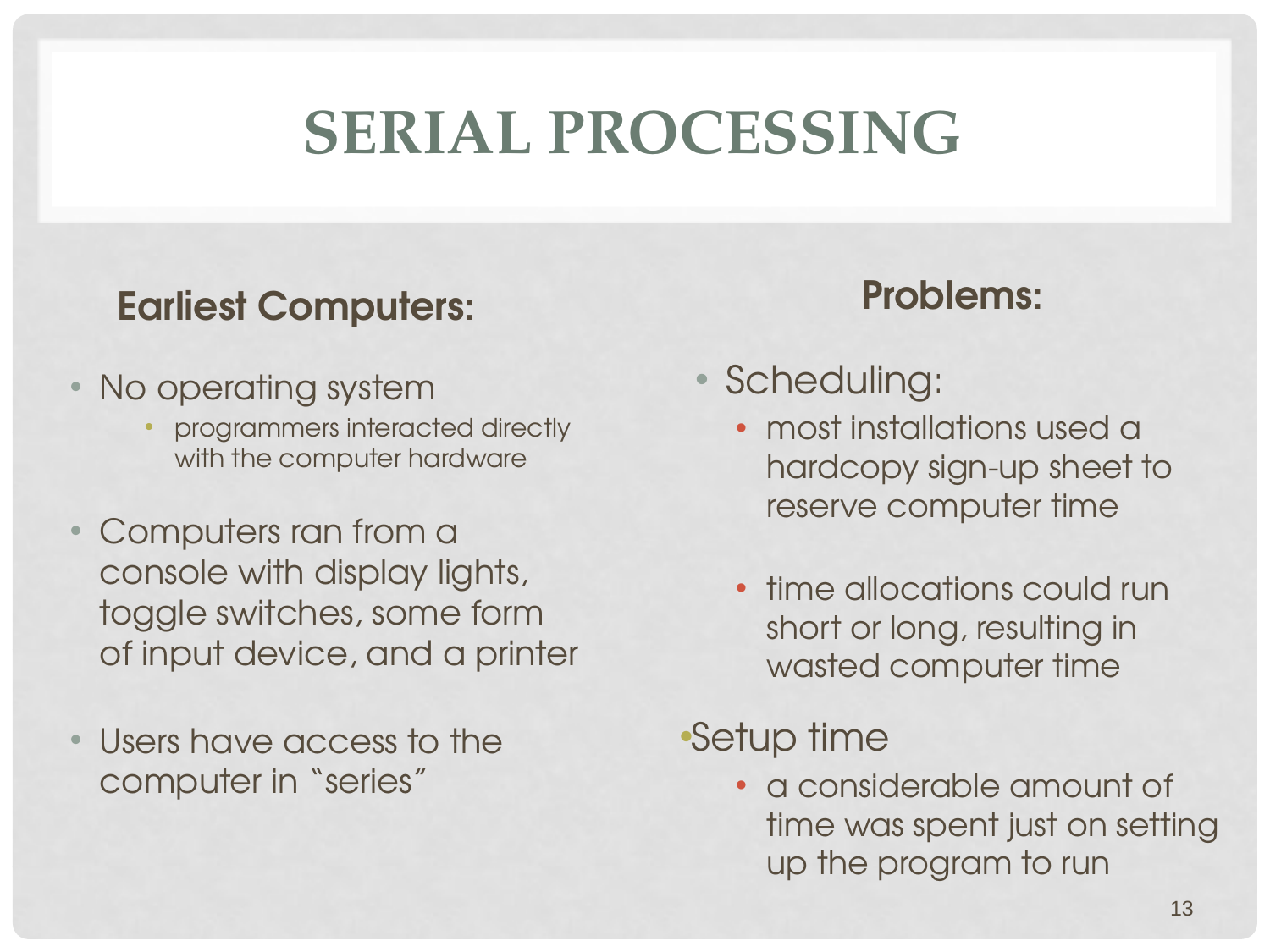

# Serial Processing
Problems:
Earliest Computers:
Scheduling:
most installations used a hardcopy sign-up sheet to reserve computer time
time allocations could run short or long, resulting in wasted computer time
Setup time
a considerable amount of time was spent just on setting up the program to run
No operating system
programmers interacted directly with the computer hardware
Computers ran from a console with display lights, toggle switches, some form of input device, and a printer
Users have access to the computer in “series”
13